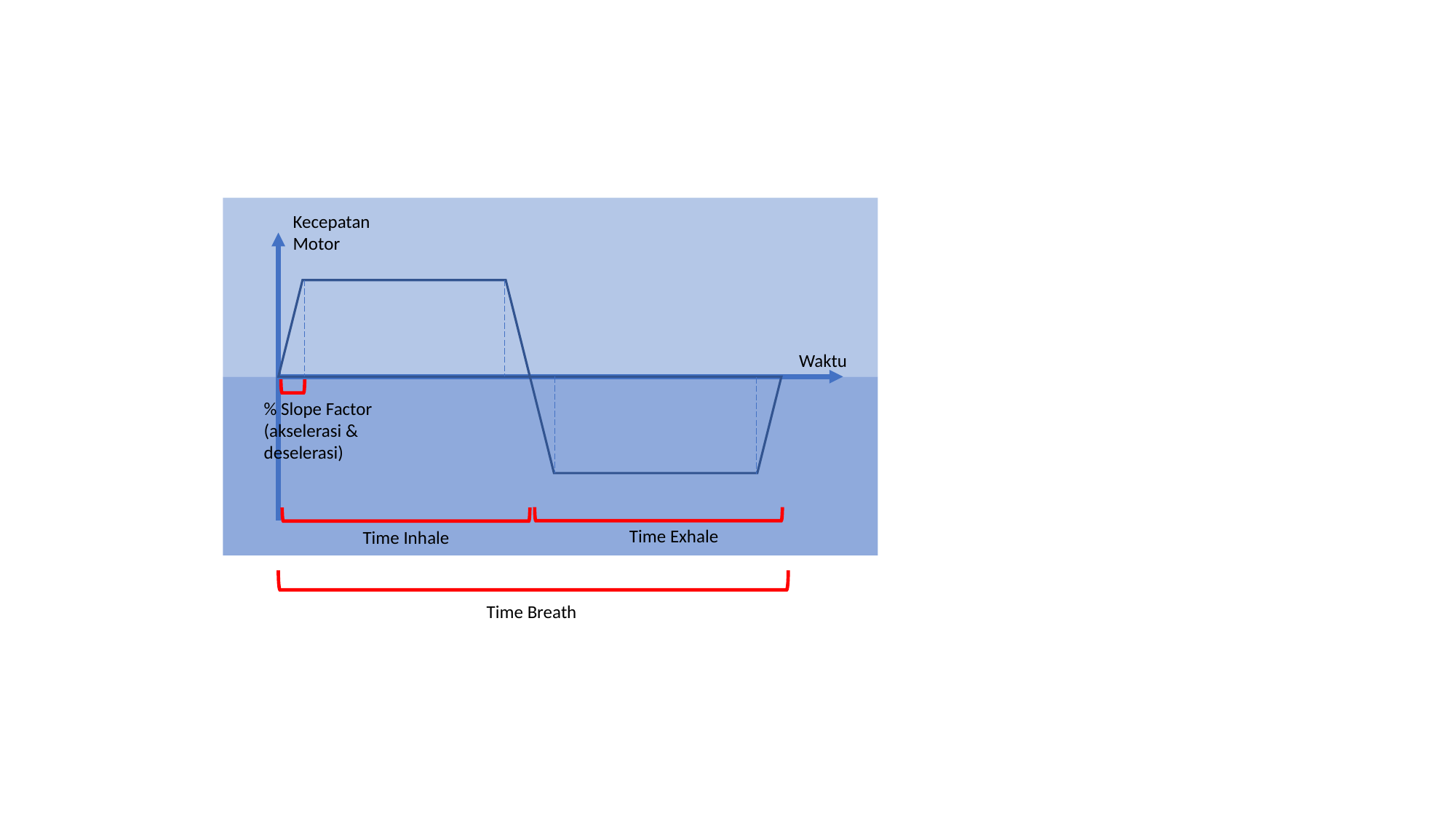

Kecepatan
Motor

Waktu

% Slope Factor
(akselerasi & deselerasi)
Time Exhale
Time Inhale
Time Breath